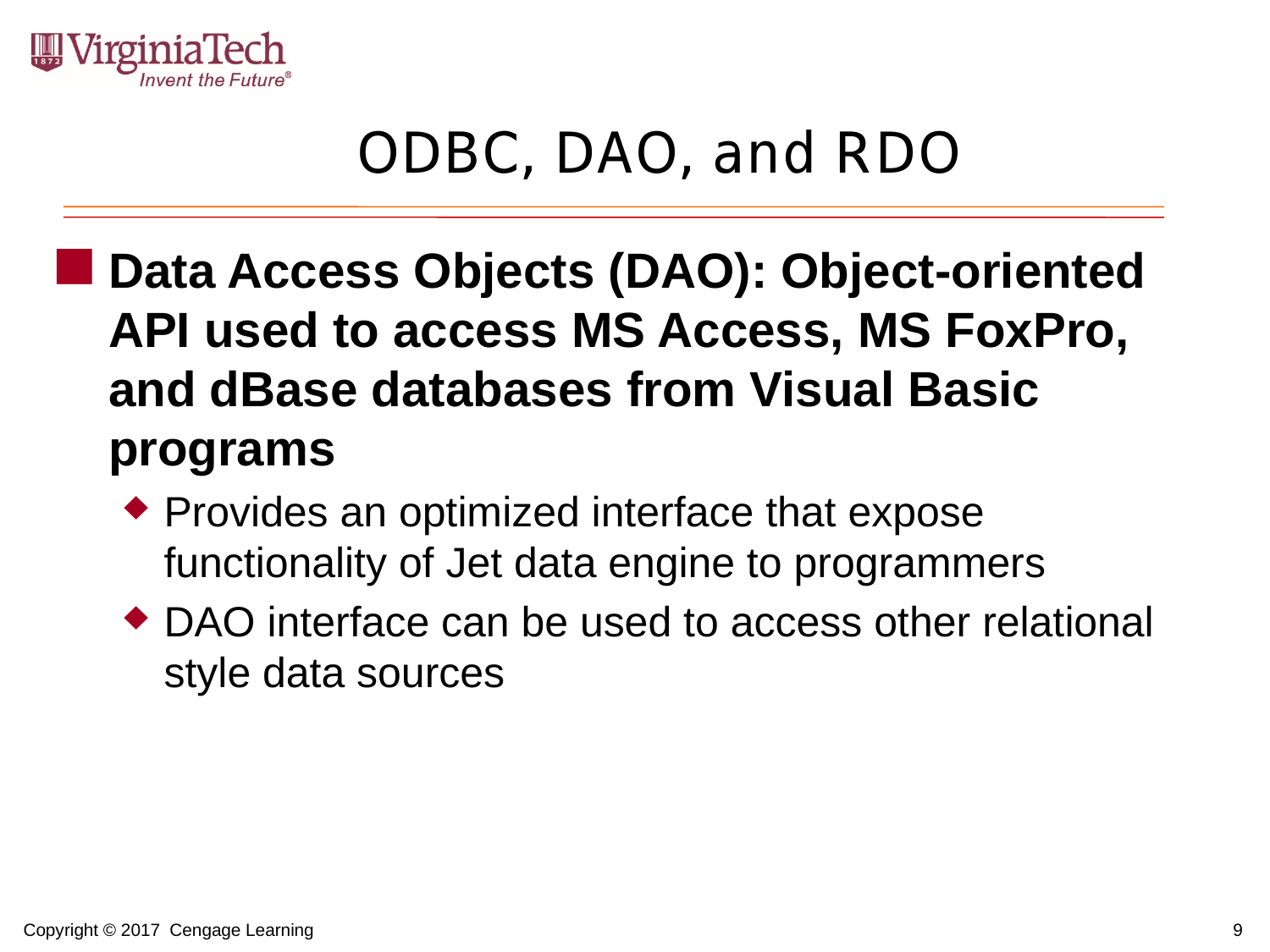

# ODBC, DAO, and RDO
Data Access Objects (DAO): Object-oriented API used to access MS Access, MS FoxPro, and dBase databases from Visual Basic programs
Provides an optimized interface that expose functionality of Jet data engine to programmers
DAO interface can be used to access other relational style data sources
9
Copyright © 2017  Cengage Learning